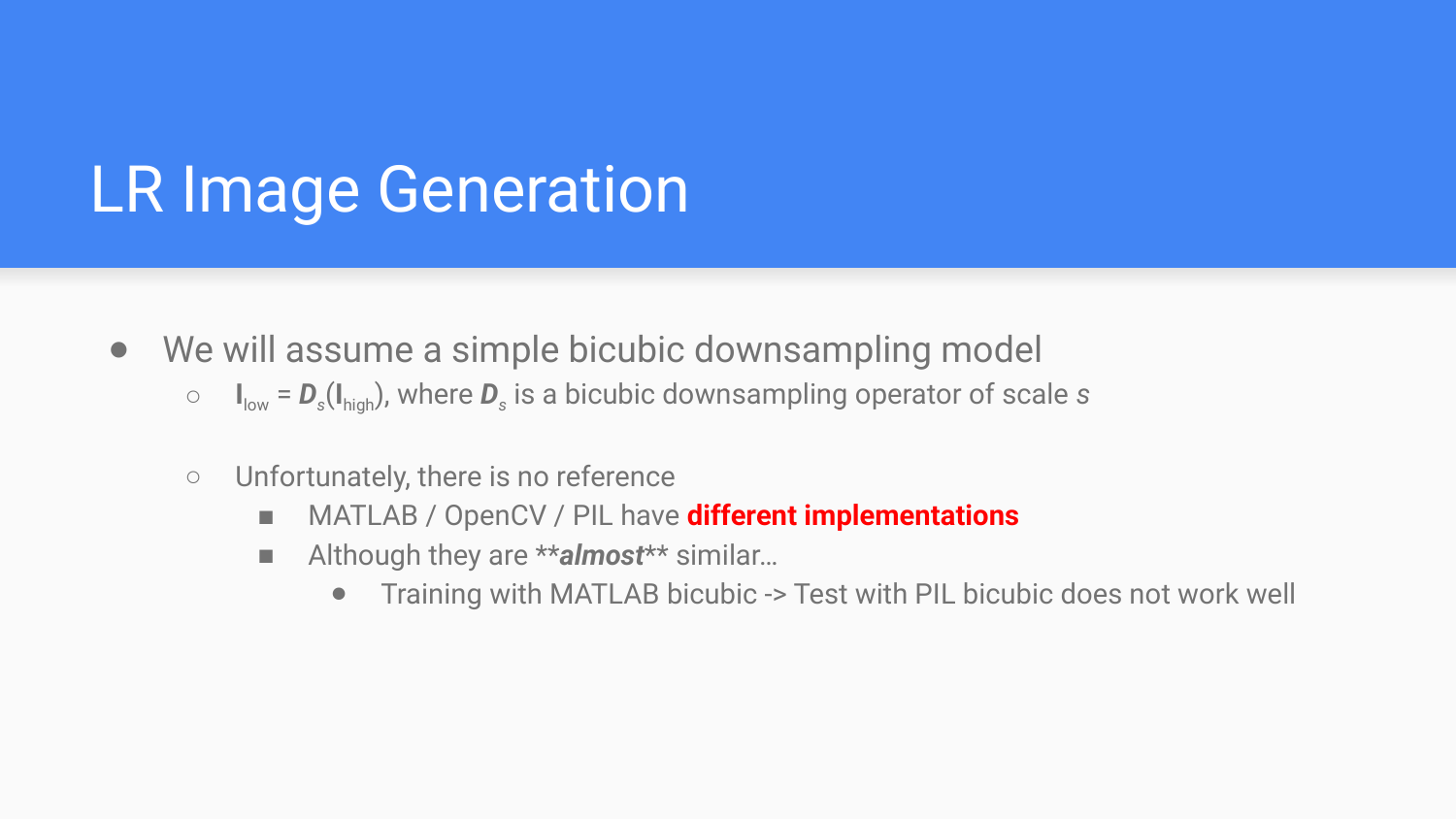

# LR Image Generation
We will assume a simple bicubic downsampling model
Ilow = Ds(Ihigh), where Ds is a bicubic downsampling operator of scale s
Unfortunately, there is no reference
MATLAB / OpenCV / PIL have different implementations
Although they are **almost** similar…
Training with MATLAB bicubic -> Test with PIL bicubic does not work well